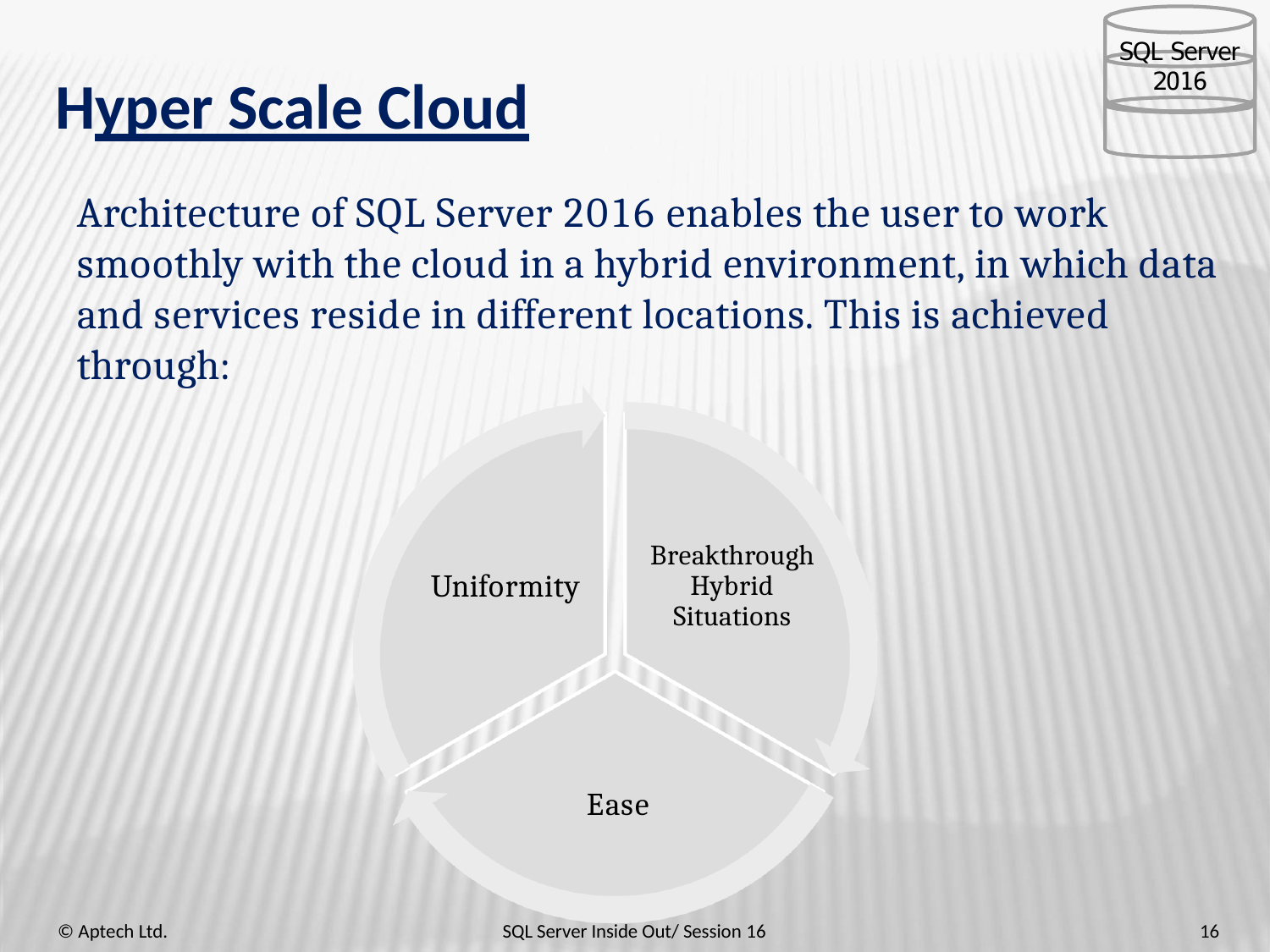

SQL Server

2016
# Hyper Scale Cloud

Architecture of SQL Server 2016 enables the user to work  smoothly with the cloud in a hybrid environment, in which data  and services reside in different locations. This is achieved  through:

Breakthrough  Hybrid  Situations
Uniformity
Ease
© Aptech Ltd.
SQL Server Inside Out/ Session 16
16